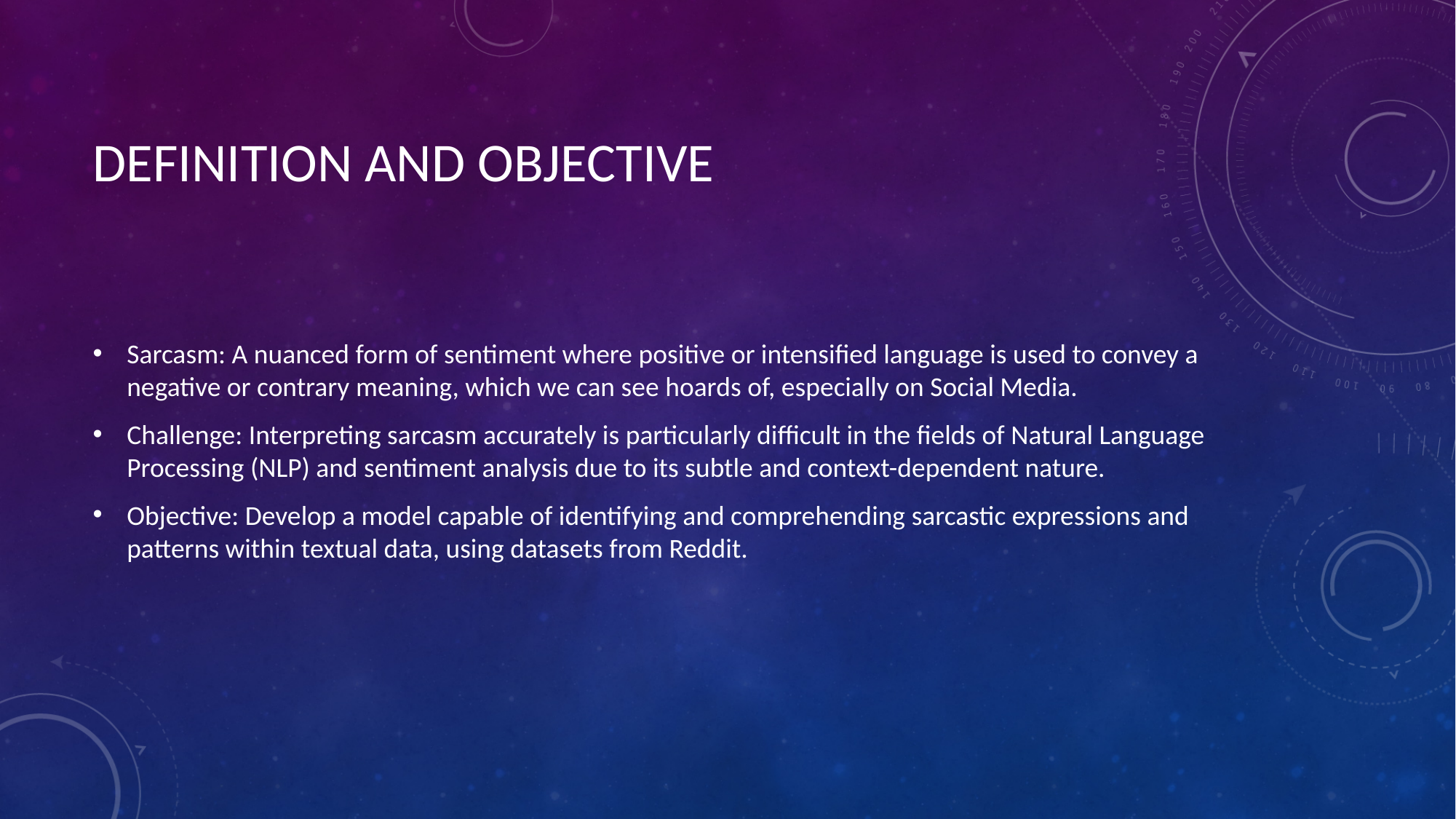

# DEFINITION AND OBJECTIVE
Sarcasm: A nuanced form of sentiment where positive or intensified language is used to convey a negative or contrary meaning, which we can see hoards of, especially on Social Media.
Challenge: Interpreting sarcasm accurately is particularly difficult in the fields of Natural Language Processing (NLP) and sentiment analysis due to its subtle and context-dependent nature.
Objective: Develop a model capable of identifying and comprehending sarcastic expressions and patterns within textual data, using datasets from Reddit.